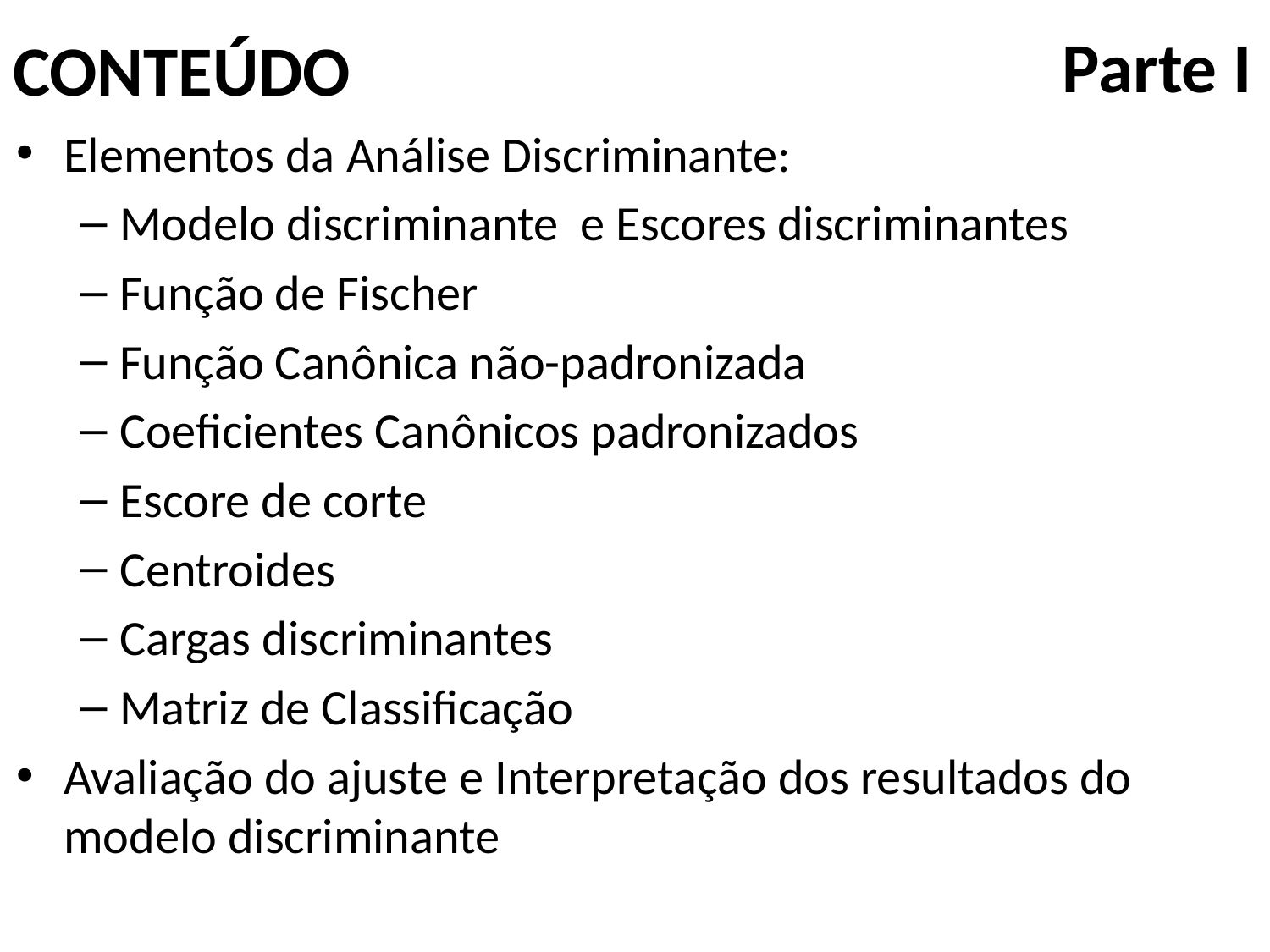

Parte I
# CONTEÚDO
Elementos da Análise Discriminante:
Modelo discriminante  e Escores discriminantes
Função de Fischer
Função Canônica não-padronizada
Coeficientes Canônicos padronizados
Escore de corte
Centroides
Cargas discriminantes
Matriz de Classificação
Avaliação do ajuste e Interpretação dos resultados do modelo discriminante